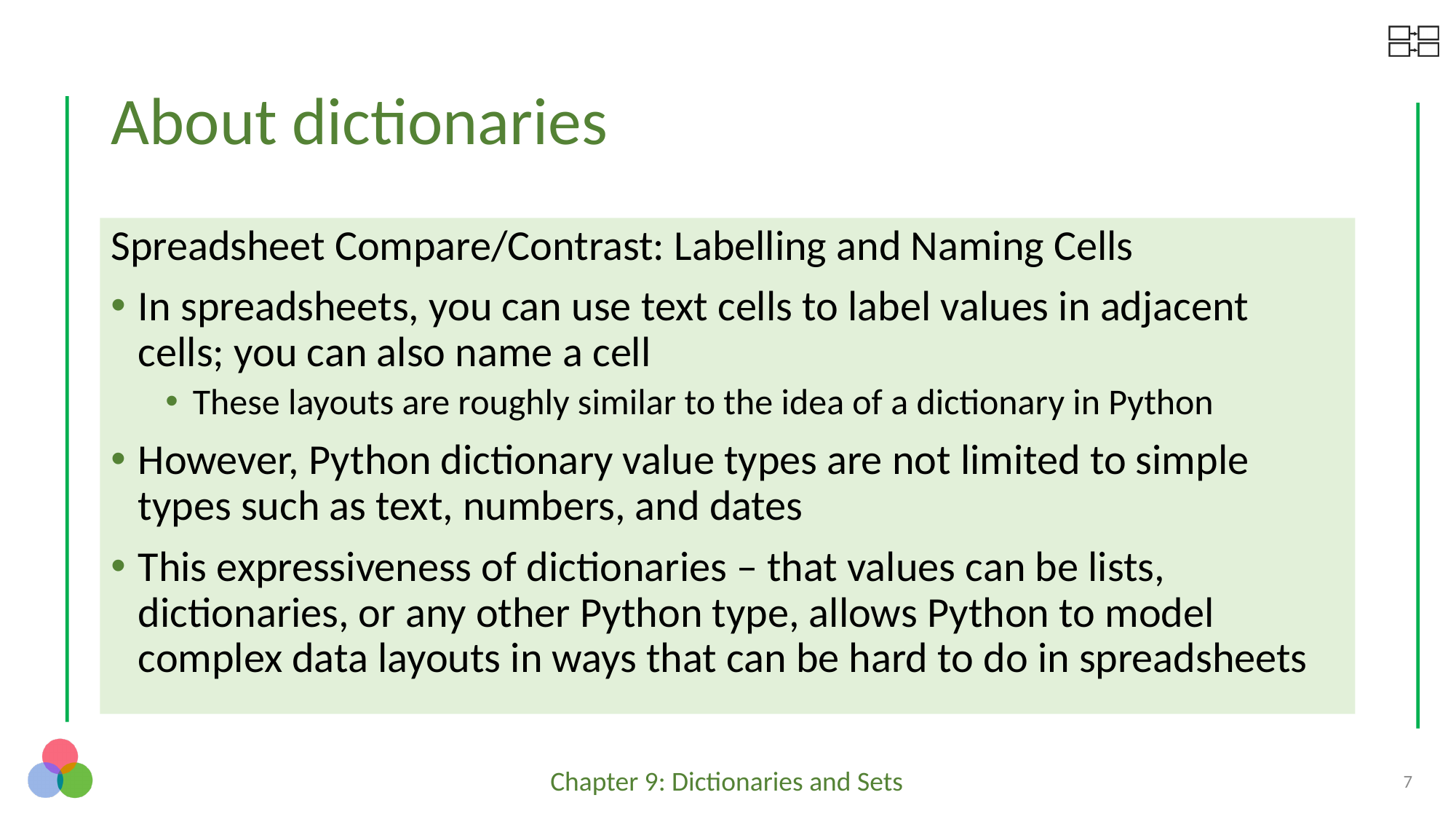

# About dictionaries
Spreadsheet Compare/Contrast: Labelling and Naming Cells
In spreadsheets, you can use text cells to label values in adjacent cells; you can also name a cell
These layouts are roughly similar to the idea of a dictionary in Python
However, Python dictionary value types are not limited to simple types such as text, numbers, and dates
This expressiveness of dictionaries – that values can be lists, dictionaries, or any other Python type, allows Python to model complex data layouts in ways that can be hard to do in spreadsheets
7